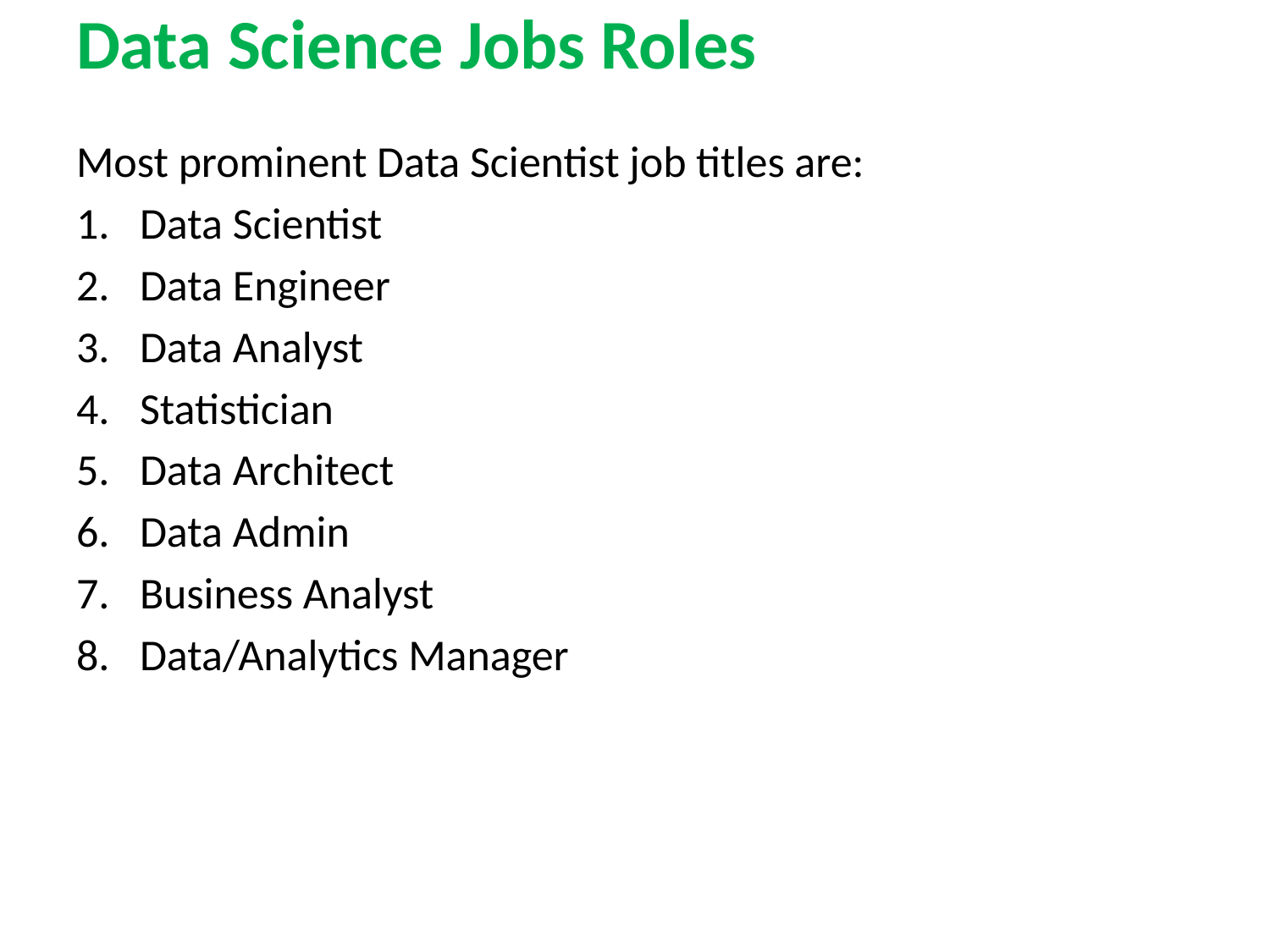

# Data Science Jobs Roles
Most prominent Data Scientist job titles are:
Data Scientist
Data Engineer
Data Analyst
Statistician
Data Architect
Data Admin
Business Analyst
Data/Analytics Manager